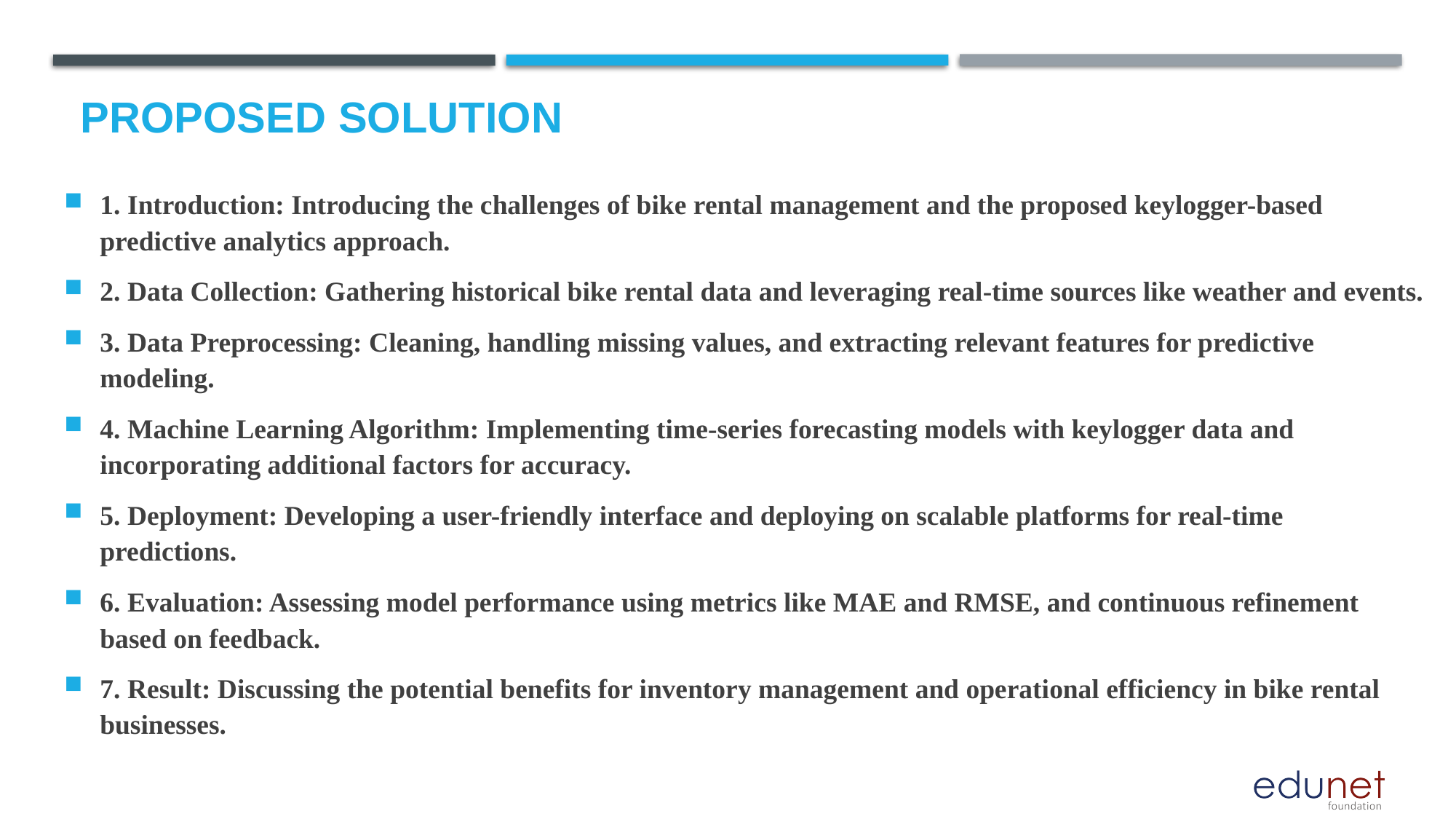

# Proposed Solution
1. Introduction: Introducing the challenges of bike rental management and the proposed keylogger-based predictive analytics approach.
2. Data Collection: Gathering historical bike rental data and leveraging real-time sources like weather and events.
3. Data Preprocessing: Cleaning, handling missing values, and extracting relevant features for predictive modeling.
4. Machine Learning Algorithm: Implementing time-series forecasting models with keylogger data and incorporating additional factors for accuracy.
5. Deployment: Developing a user-friendly interface and deploying on scalable platforms for real-time predictions.
6. Evaluation: Assessing model performance using metrics like MAE and RMSE, and continuous refinement based on feedback.
7. Result: Discussing the potential benefits for inventory management and operational efficiency in bike rental businesses.